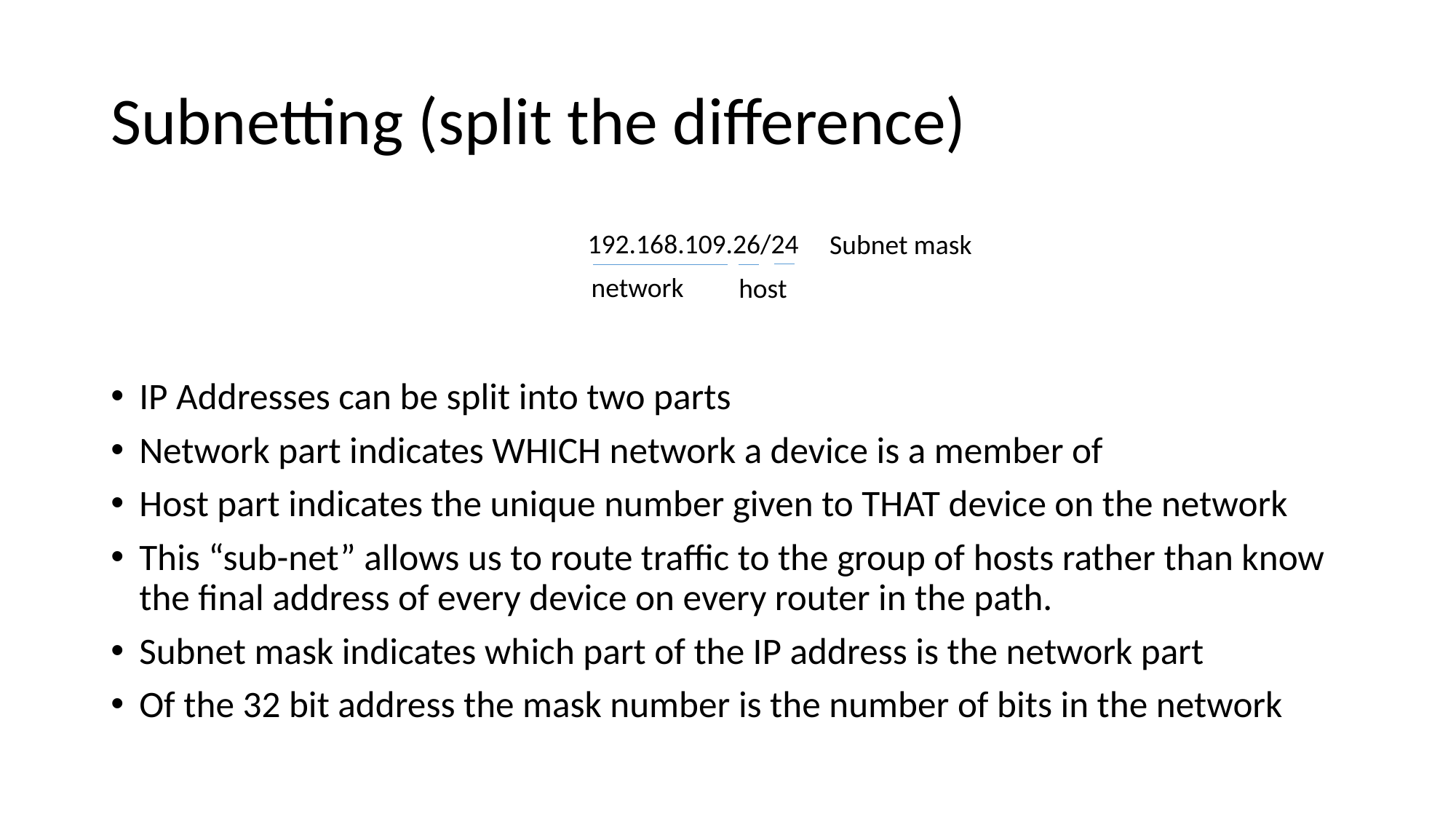

# Subnetting (split the difference)
192.168.109.26/24
Subnet mask
network
host
IP Addresses can be split into two parts
Network part indicates WHICH network a device is a member of
Host part indicates the unique number given to THAT device on the network
This “sub-net” allows us to route traffic to the group of hosts rather than know the final address of every device on every router in the path.
Subnet mask indicates which part of the IP address is the network part
Of the 32 bit address the mask number is the number of bits in the network